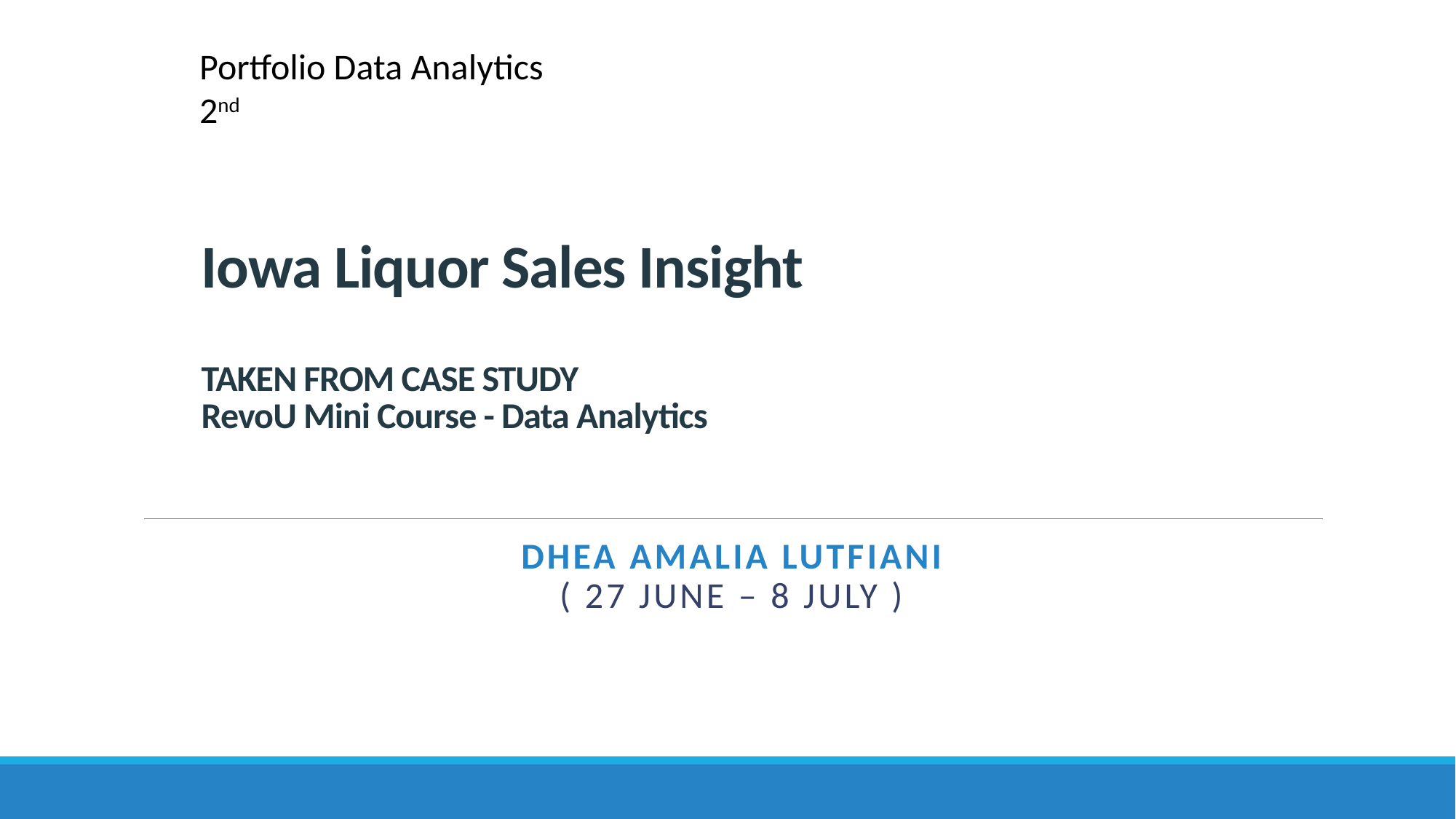

Portfolio Data Analytics
2nd

# Iowa Liquor Sales Insight TAKEN FROM CASE STUDY RevoU Mini Course - Data Analytics
Dhea Amalia Lutfiani
( 27 JUNE – 8 JULY )